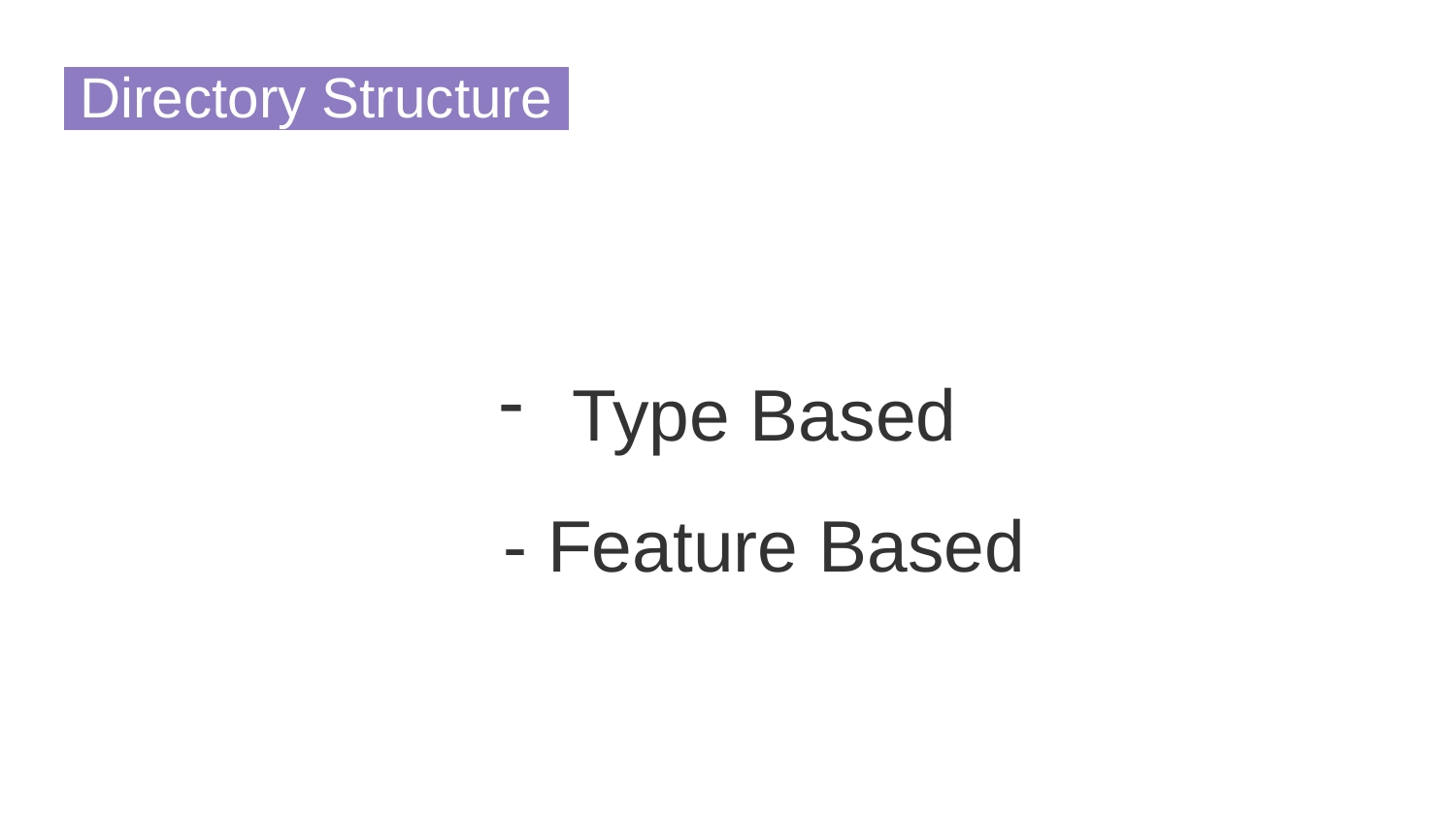

# Directory Structure.
Type Based
- Feature Based